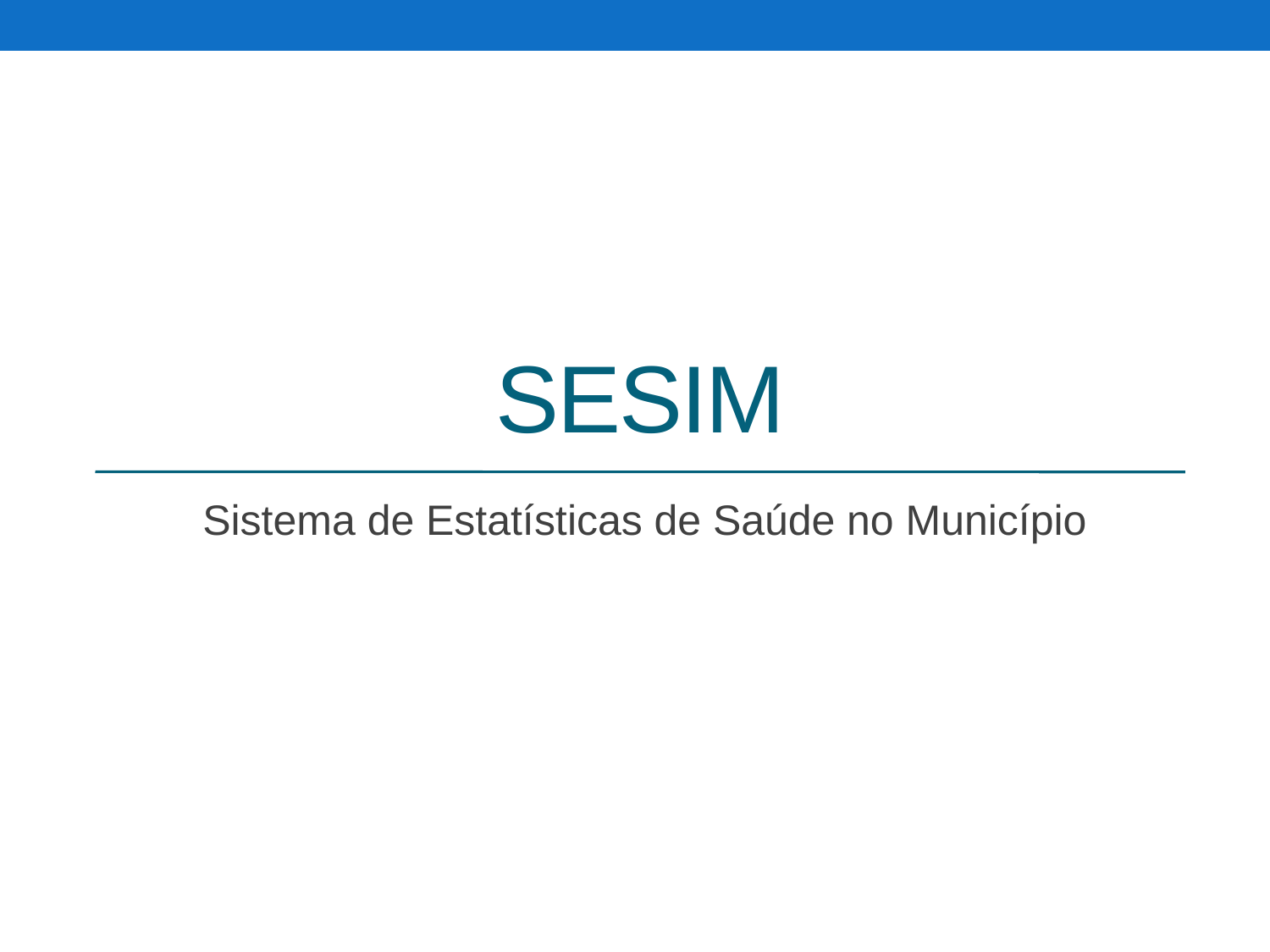

# SESIM
Sistema de Estatísticas de Saúde no Município